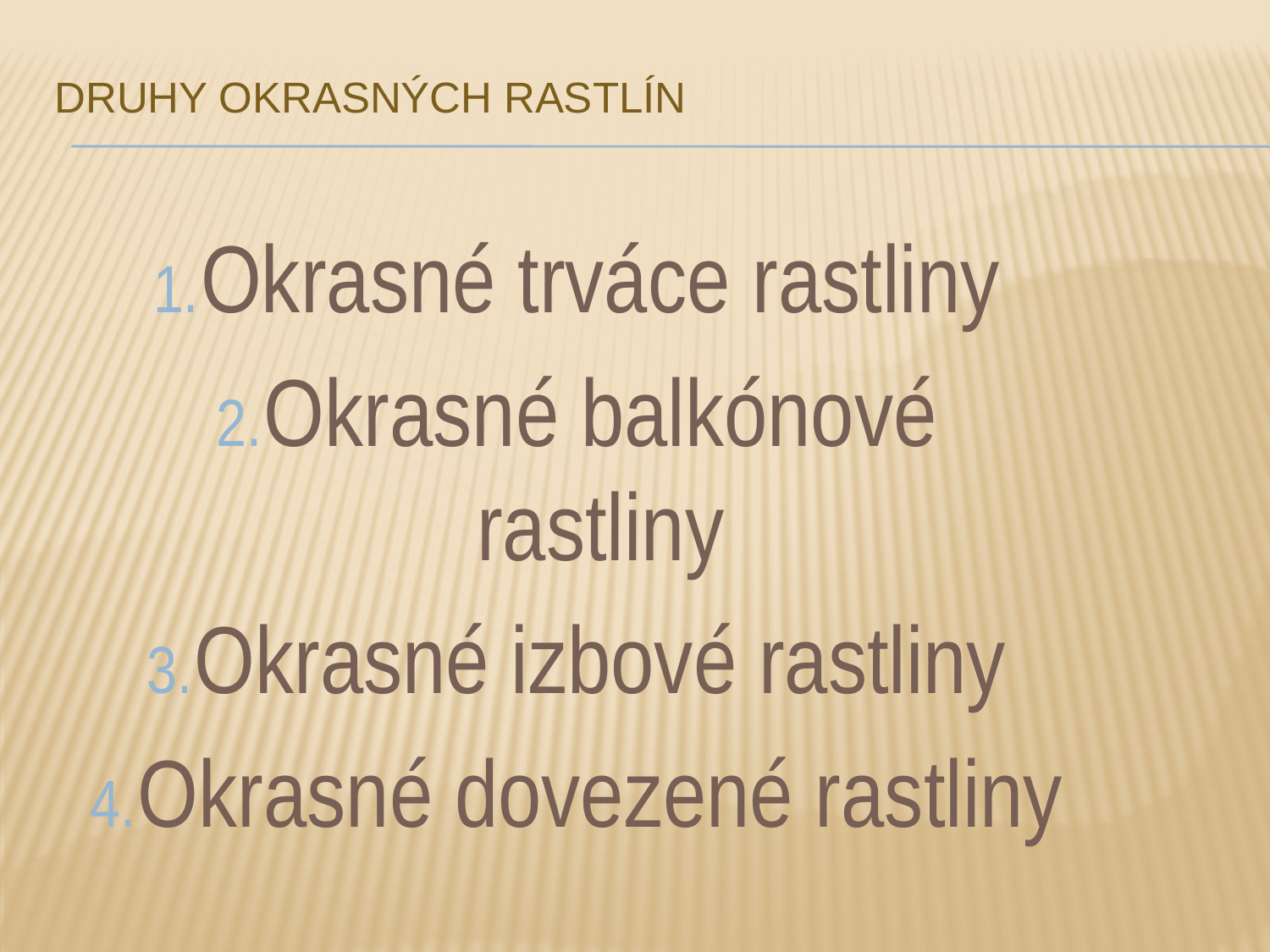

# Druhy okrasných rastlín
Okrasné trváce rastliny
Okrasné balkónové rastliny
Okrasné izbové rastliny
Okrasné dovezené rastliny